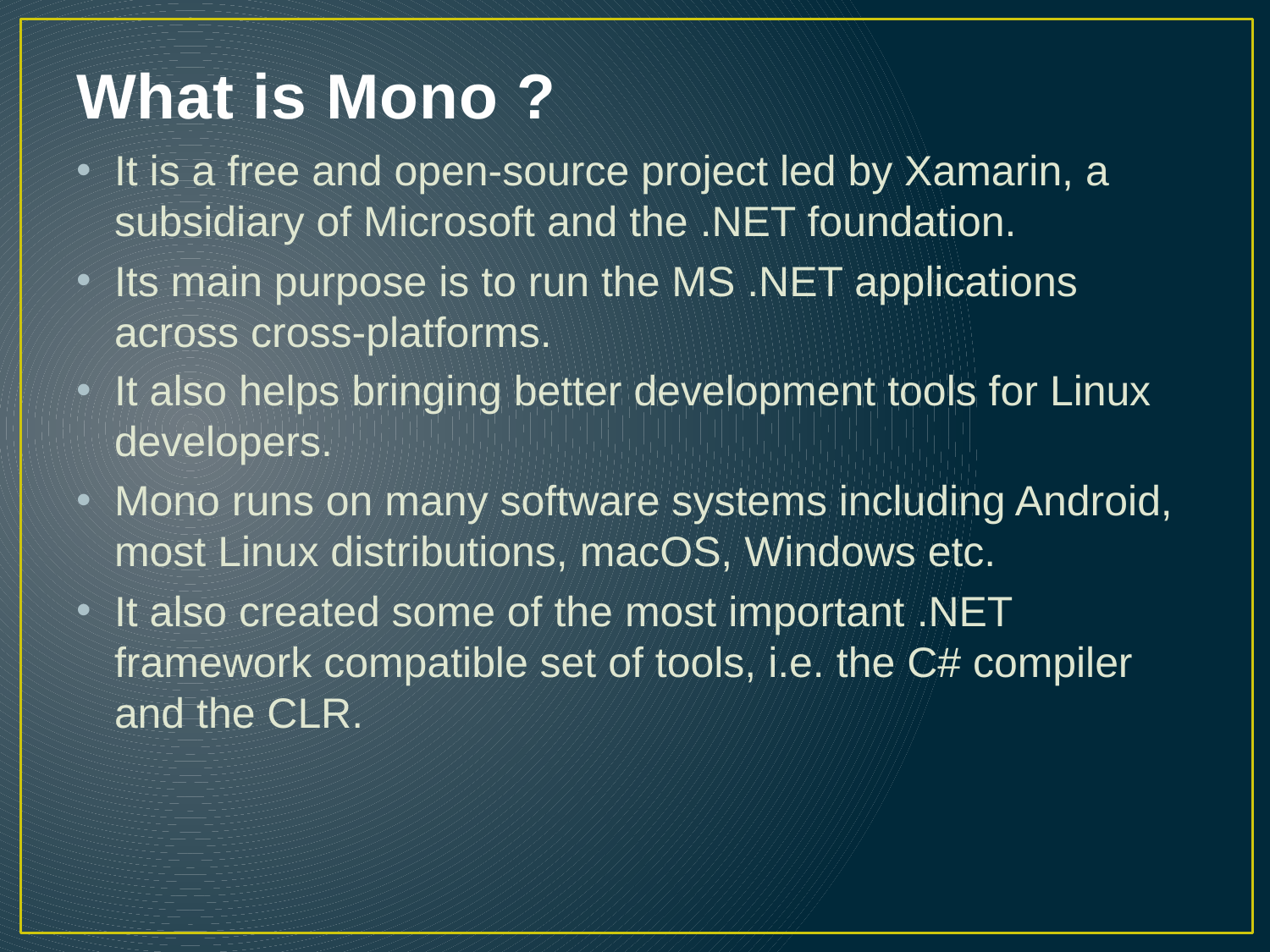

# What is Mono ?
It is a free and open-source project led by Xamarin, a subsidiary of Microsoft and the .NET foundation.
Its main purpose is to run the MS .NET applications across cross-platforms.
It also helps bringing better development tools for Linux developers.
Mono runs on many software systems including Android, most Linux distributions, macOS, Windows etc.
It also created some of the most important .NET framework compatible set of tools, i.e. the C# compiler and the CLR.